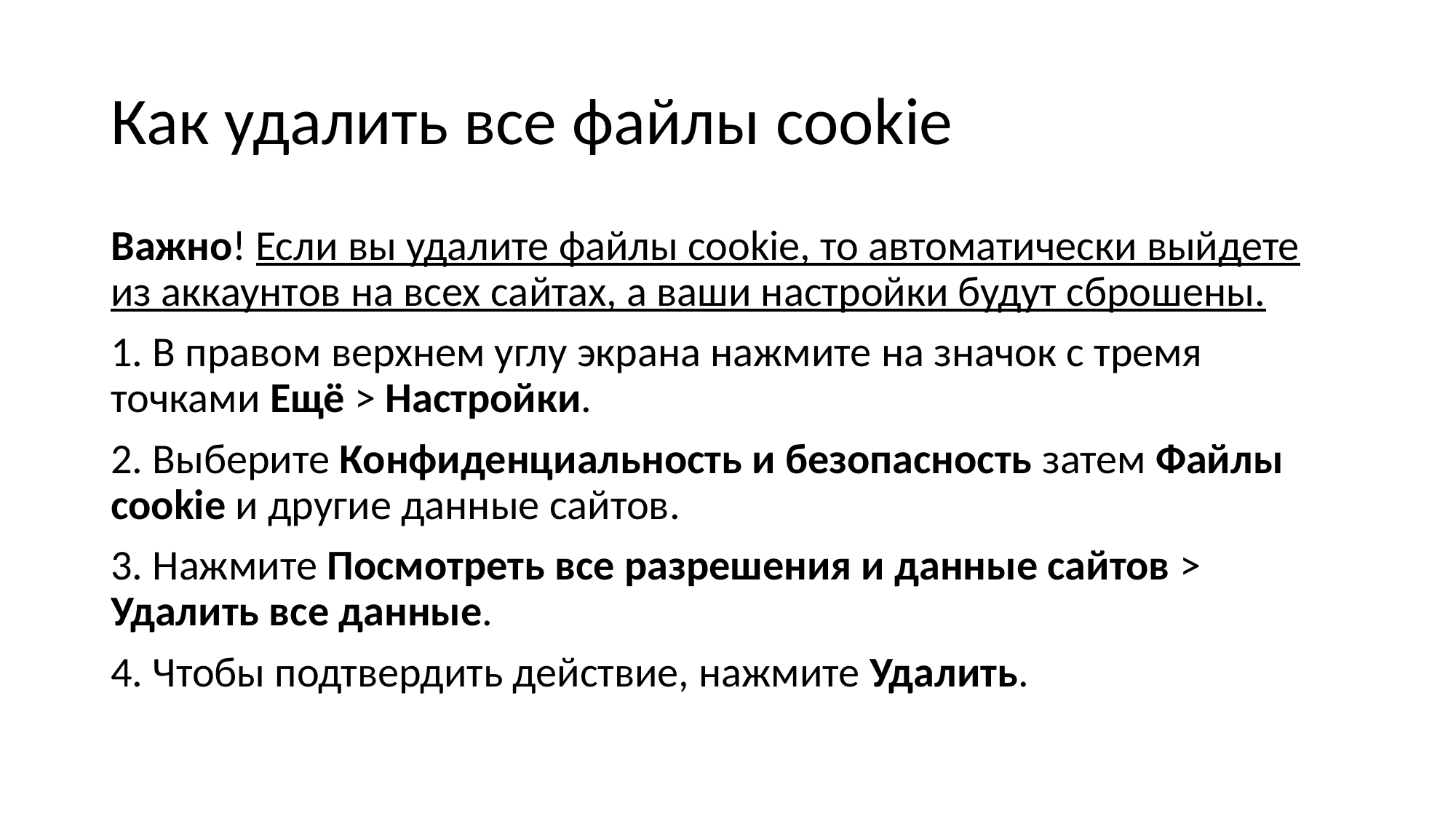

# Как удалить все файлы cookie
Важно! Если вы удалите файлы cookie, то автоматически выйдете из аккаунтов на всех сайтах, а ваши настройки будут сброшены.
1. В правом верхнем углу экрана нажмите на значок с тремя точками Ещё > Настройки.
2. Выберите Конфиденциальность и безопасность затем Файлы cookie и другие данные сайтов.
3. Нажмите Посмотреть все разрешения и данные сайтов > Удалить все данные.
4. Чтобы подтвердить действие, нажмите Удалить.